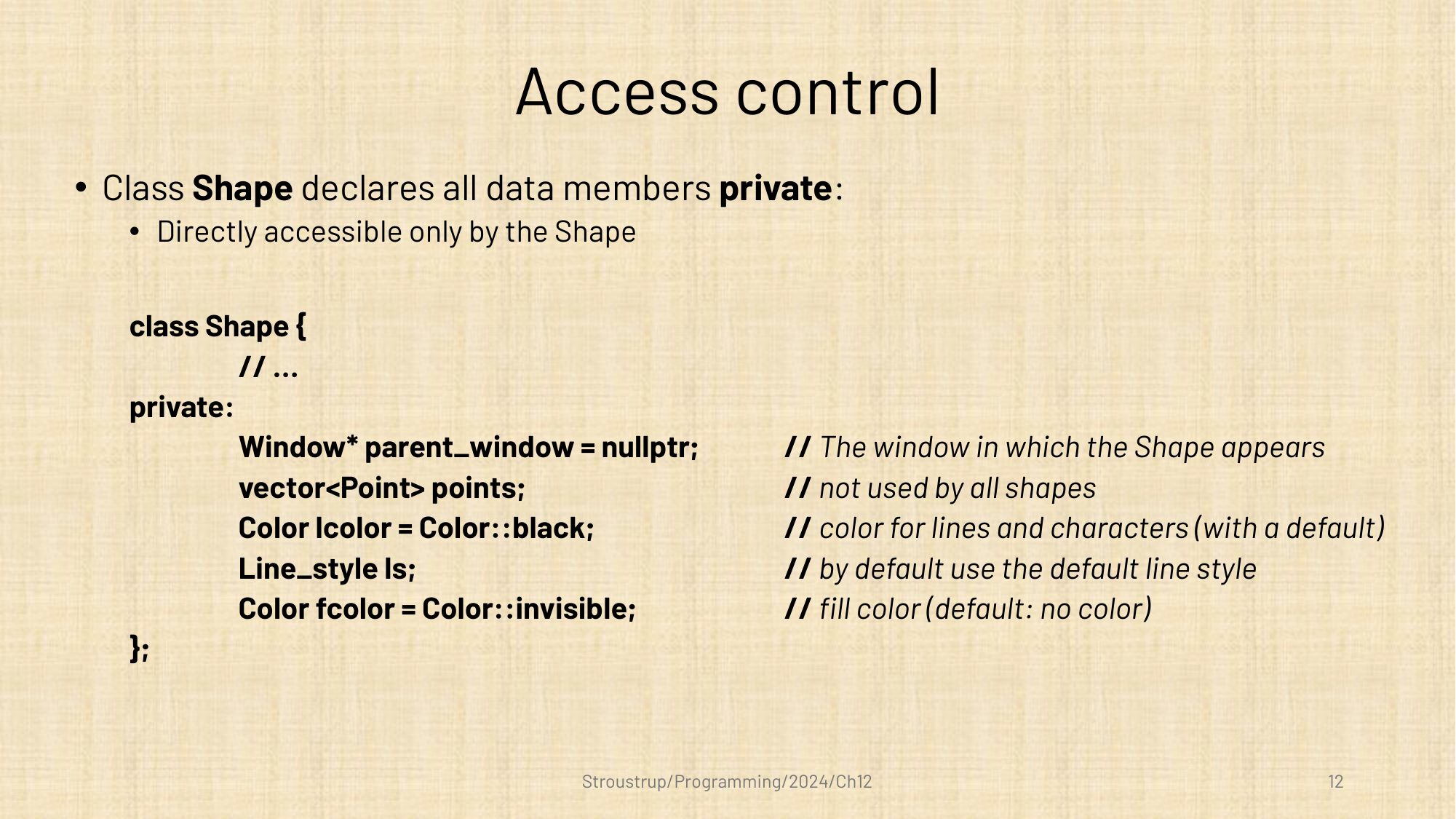

# Access control
Class Shape declares all data members private:
Directly accessible only by the Shape

class Shape {
	// …
private:
	Window* parent_window = nullptr;	// The window in which the Shape appears
	vector<Point> points;			// not used by all shapes
	Color lcolor = Color::black;		// color for lines and characters (with a default)
	Line_style ls; 				// by default use the default line style
	Color fcolor = Color::invisible;		// fill color (default: no color)
};

Stroustrup/Programming/2024/Ch12
12